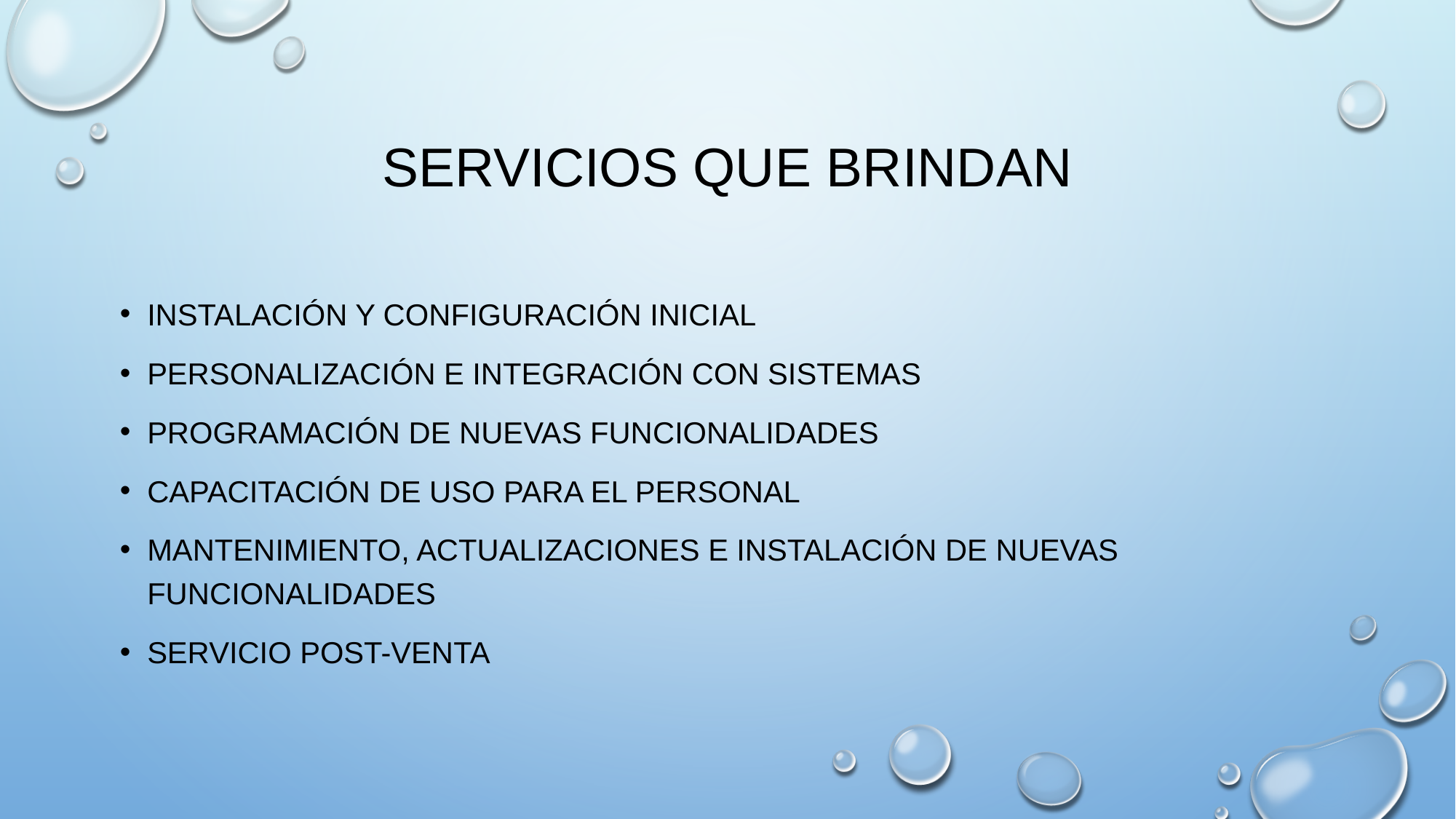

# Servicios que brindan
Instalación y configuración inicial
Personalización e integración con sistemas
Programación de nuevas funcionalidades
Capacitación de uso para el personal
Mantenimiento, actualizaciones e instalación de nuevas funcionalidades
Servicio post-venta